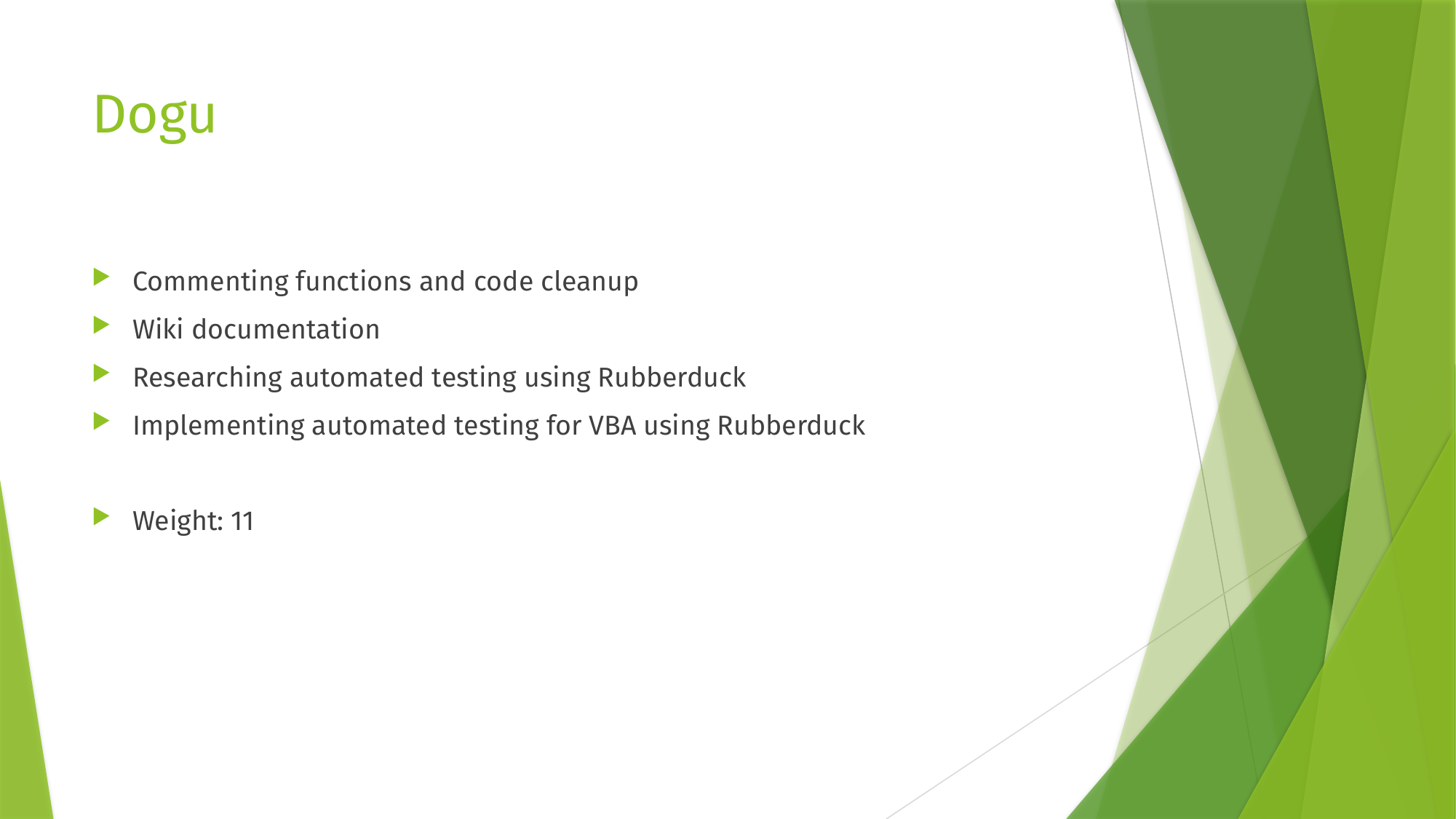

# Dogu
Commenting functions and code cleanup
Wiki documentation
Researching automated testing using Rubberduck
Implementing automated testing for VBA using Rubberduck

Weight: 11